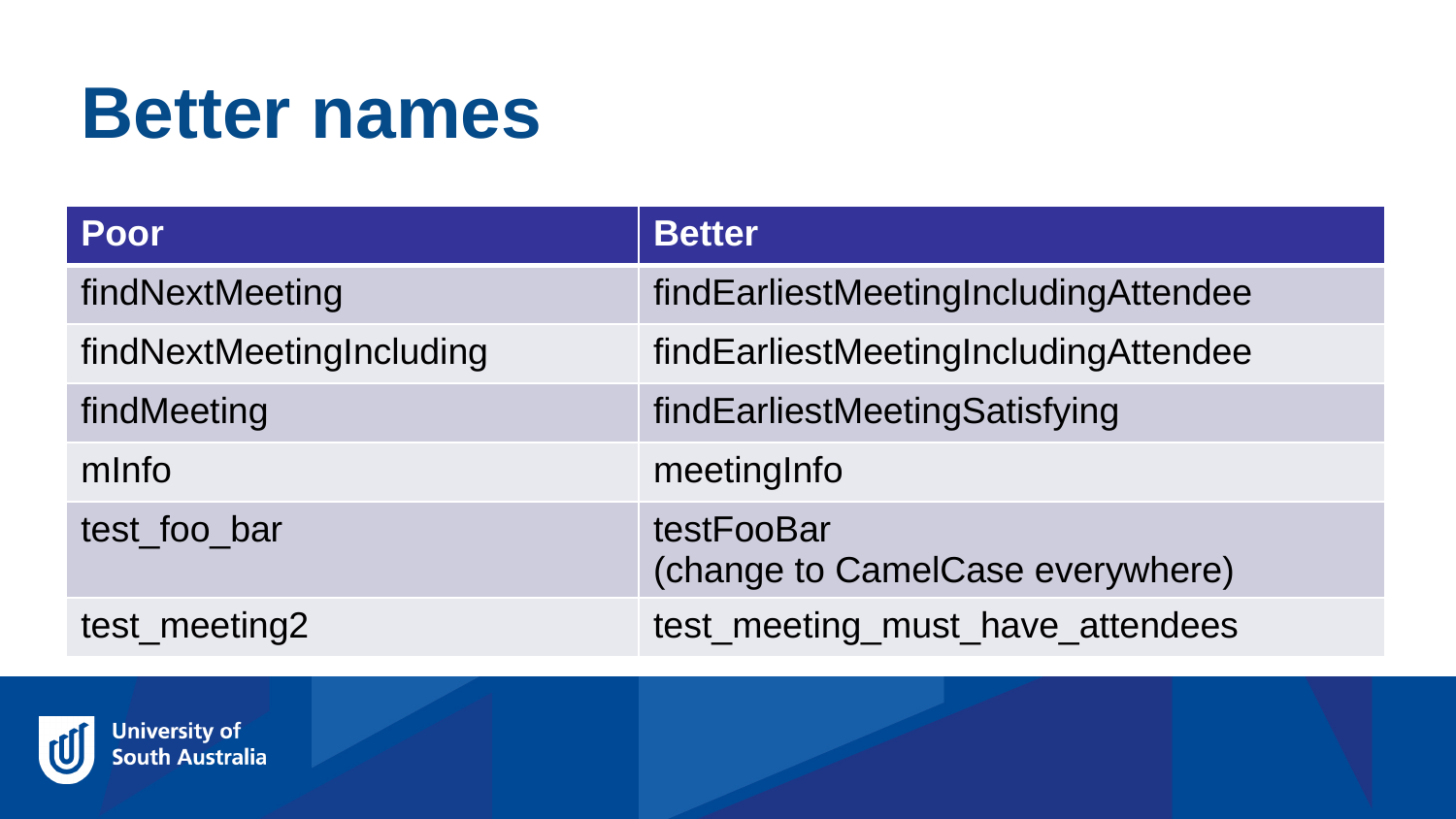

Better names
| Poor | Better |
| --- | --- |
| findNextMeeting | findEarliestMeetingIncludingAttendee |
| findNextMeetingIncluding | findEarliestMeetingIncludingAttendee |
| findMeeting | findEarliestMeetingSatisfying |
| mInfo | meetingInfo |
| test\_foo\_bar | testFooBar (change to CamelCase everywhere) |
| test\_meeting2 | test\_meeting\_must\_have\_attendees |